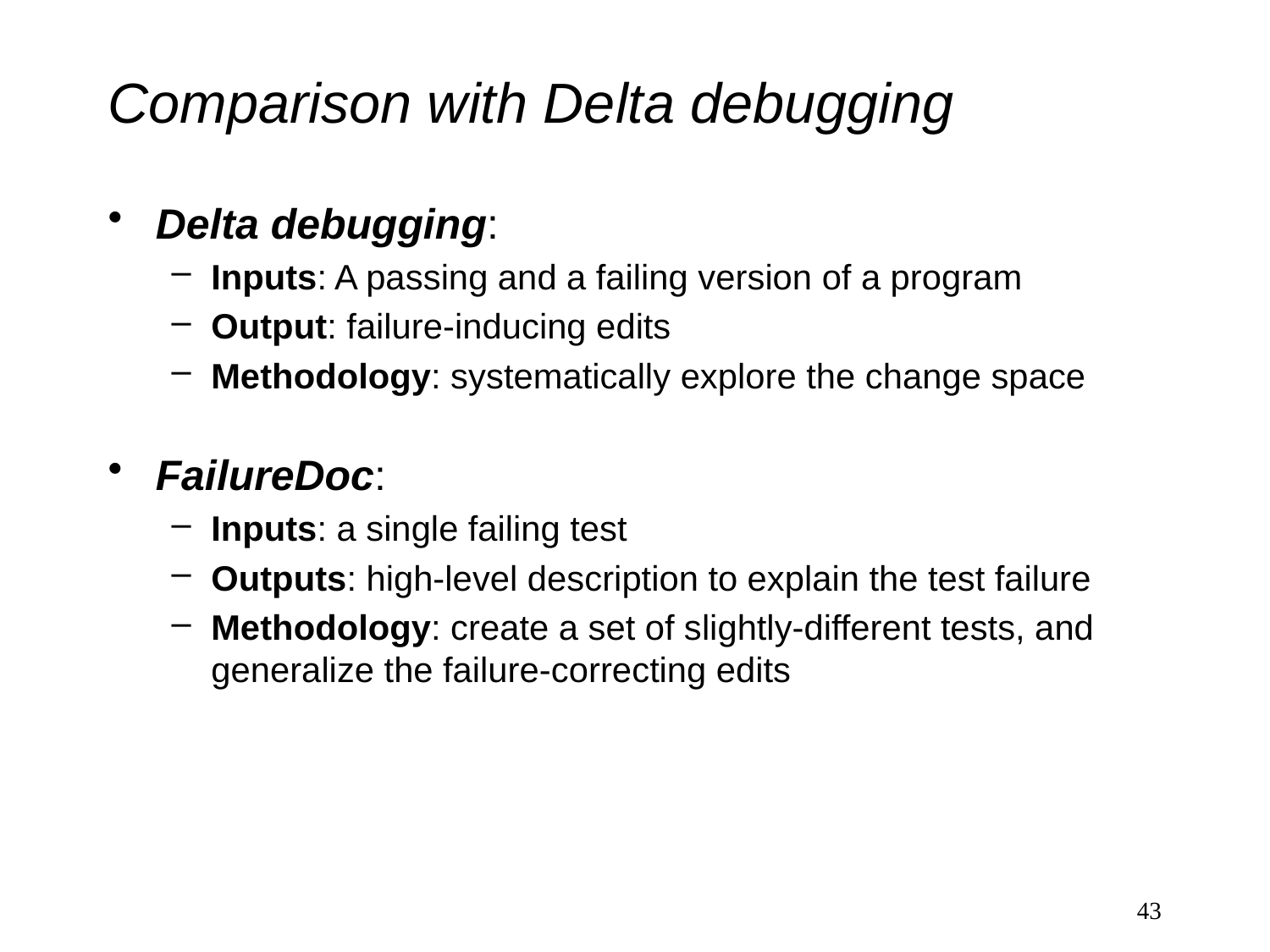

# Comparison with Delta debugging
Delta debugging:
Inputs: A passing and a failing version of a program
Output: failure-inducing edits
Methodology: systematically explore the change space

FailureDoc:
Inputs: a single failing test
Outputs: high-level description to explain the test failure
Methodology: create a set of slightly-different tests, and generalize the failure-correcting edits
43